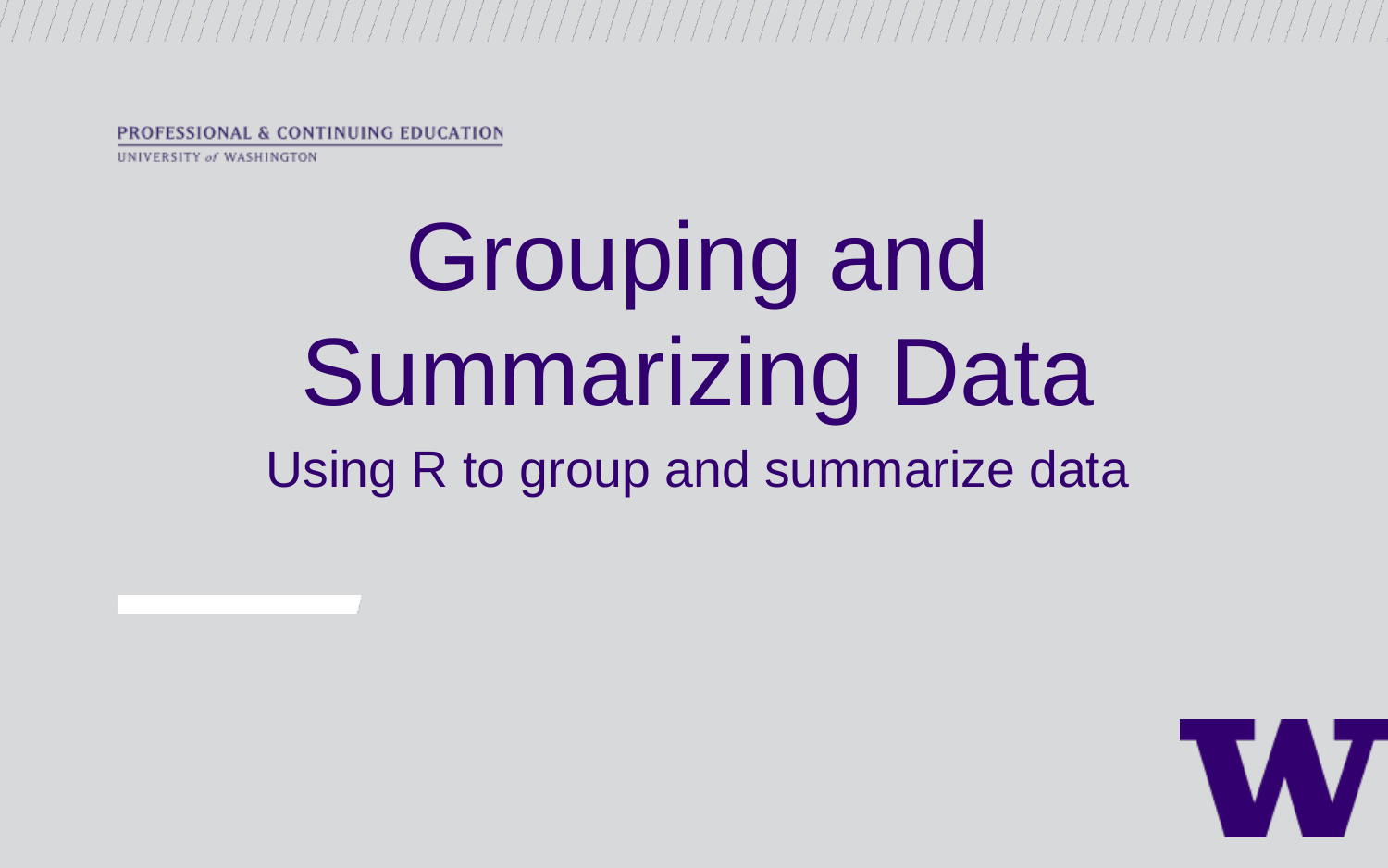

Grouping and Summarizing Data
Using R to group and summarize data